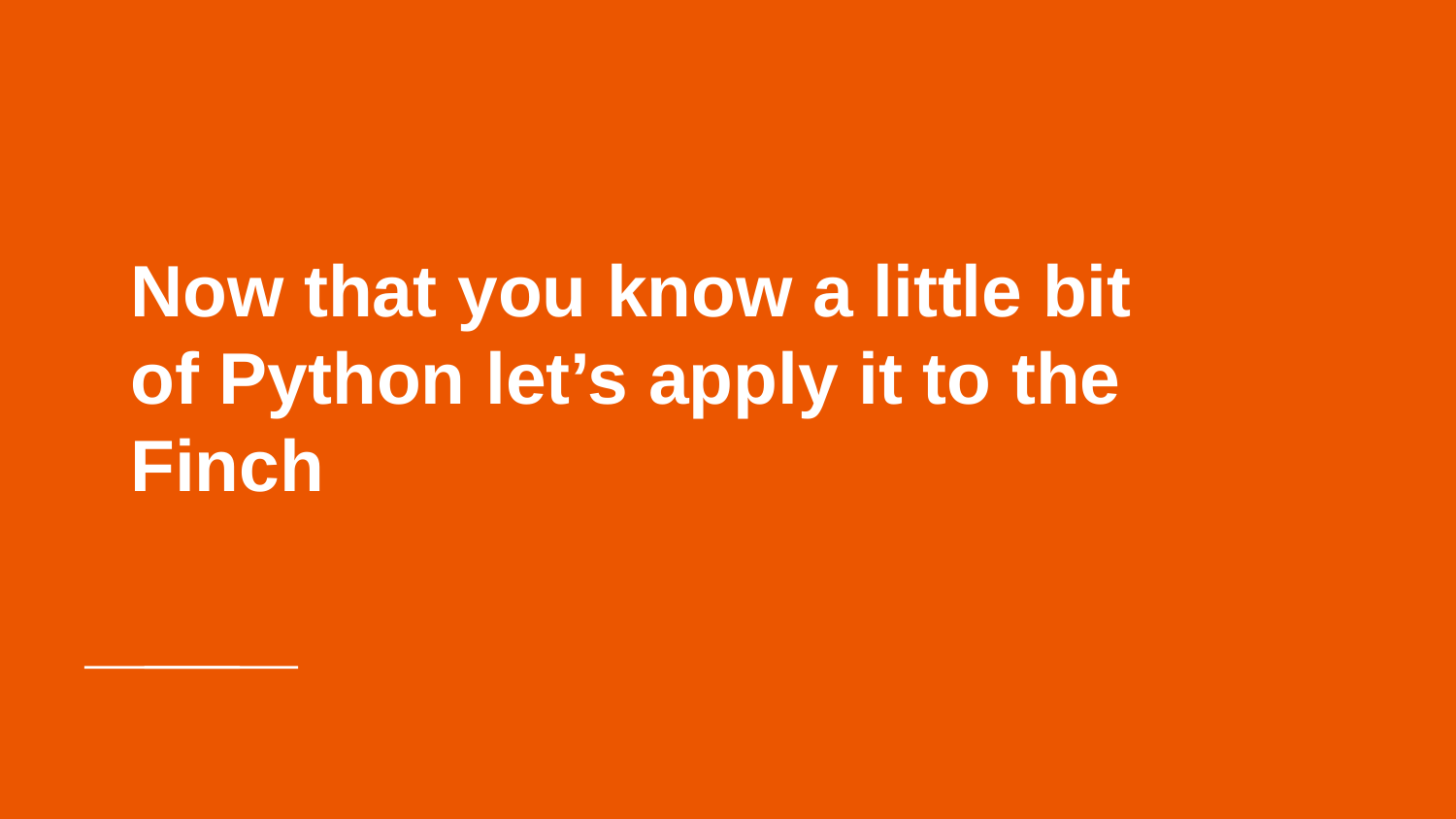

# Now that you know a little bit of Python let’s apply it to the Finch